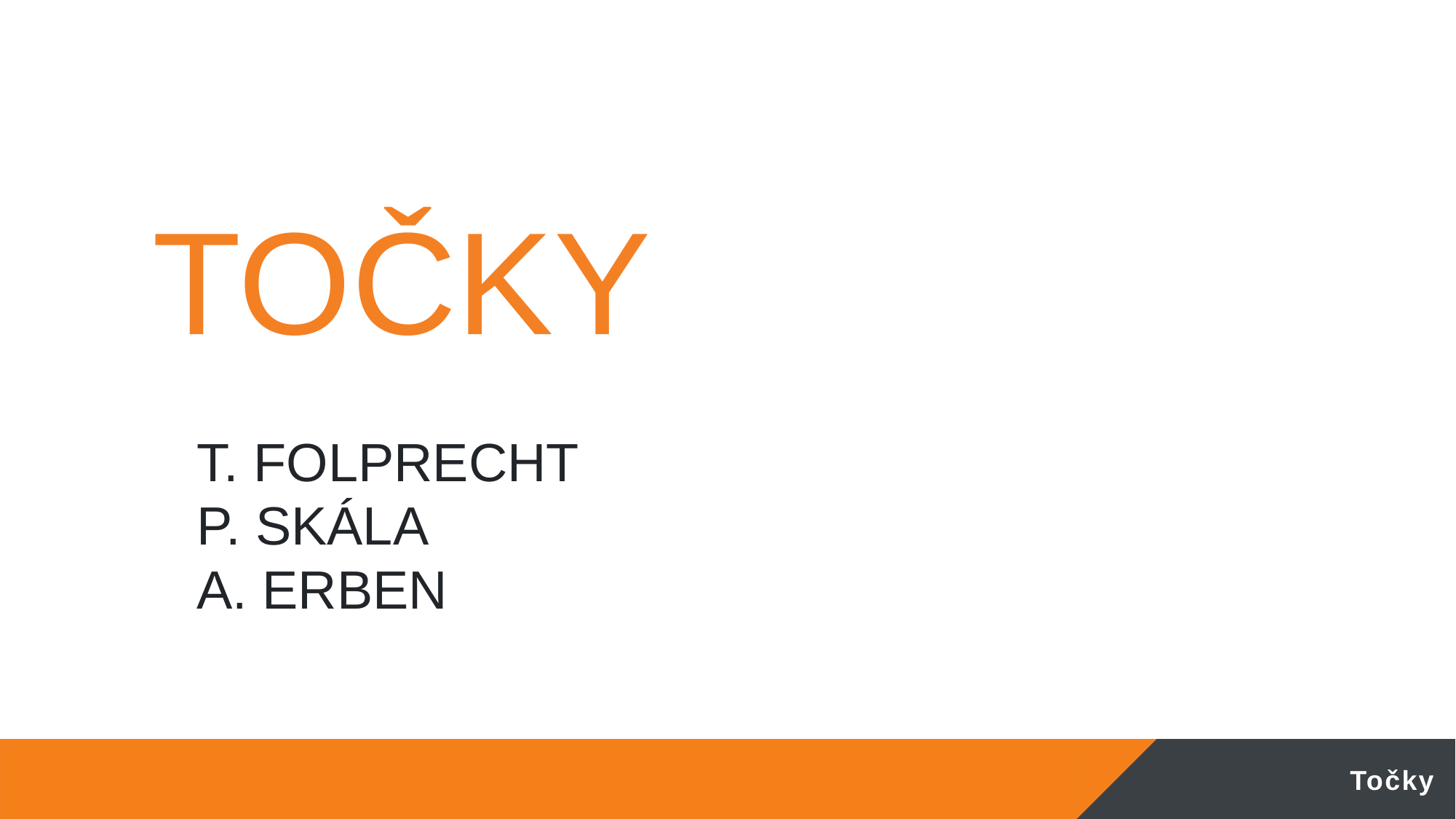

TOČKY
T. FOLPRECHT
P. SKÁLA
A. ERBEN

Točky